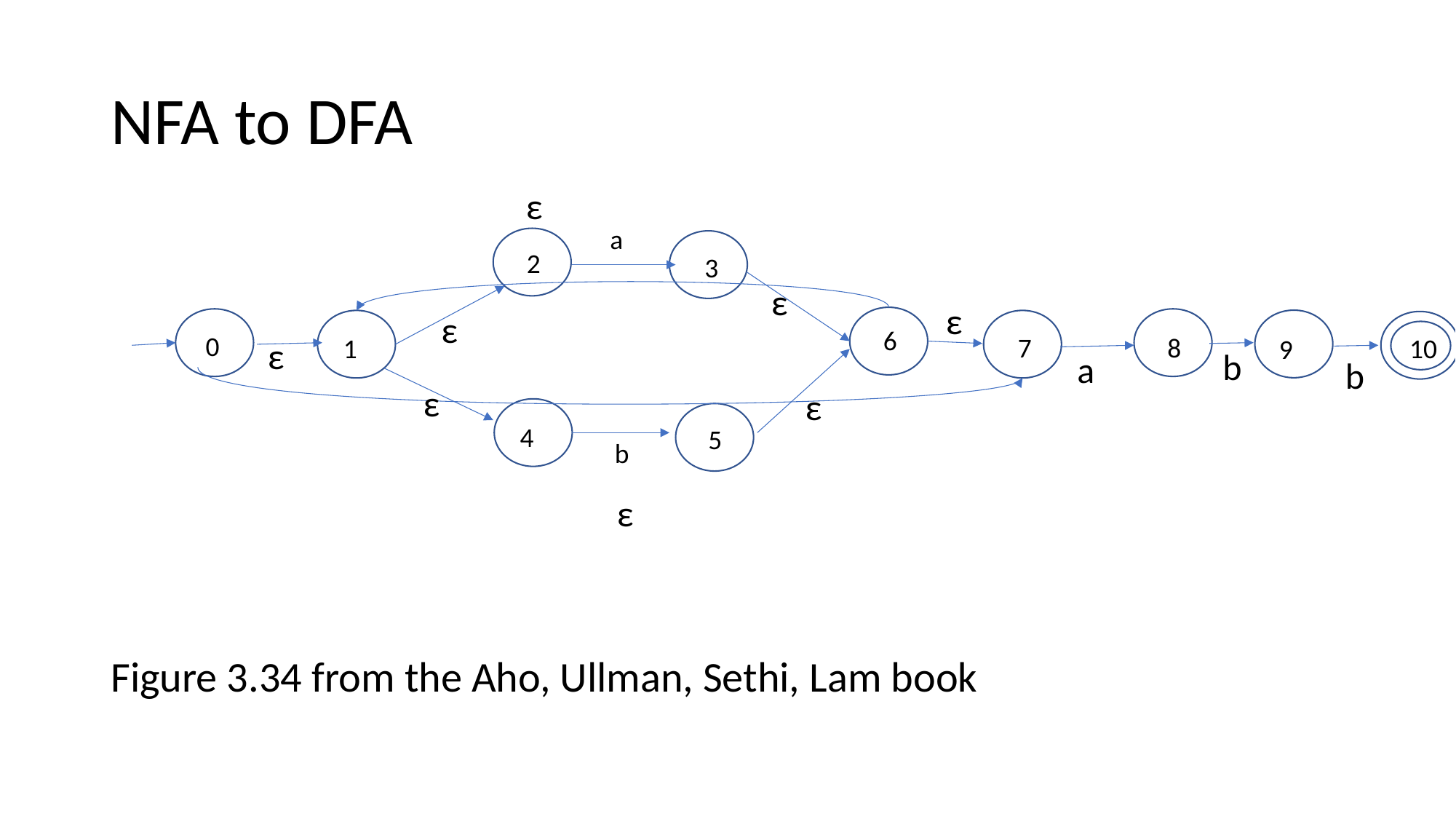

# NFA to DFA
ε
a

Figure 3.34 from the Aho, Ullman, Sethi, Lam book

2
3
ε
ε
ε

6

0
7
8
10
1
9
ε
b
a
b
ε
ε

4
5
b
ε